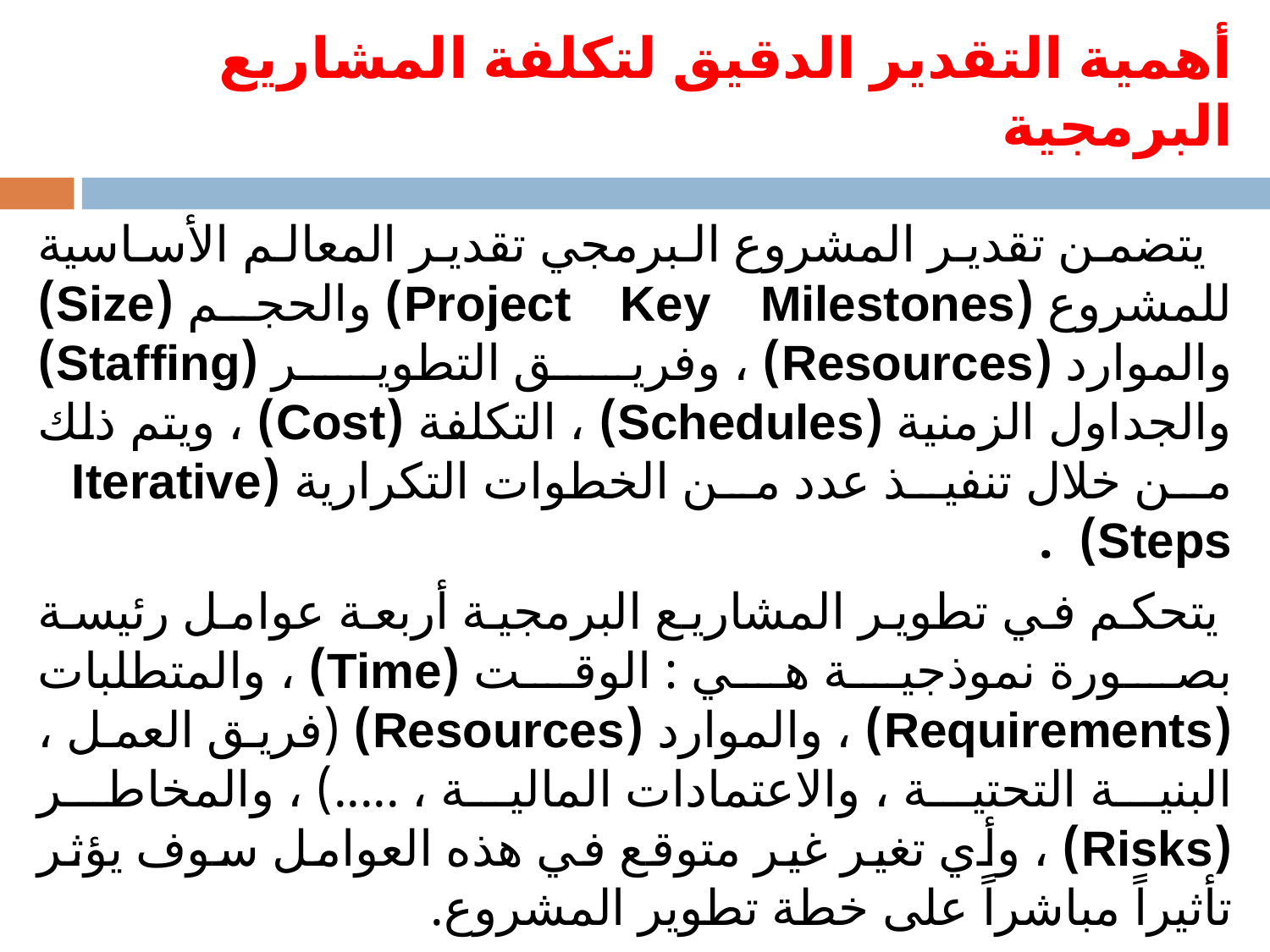

الوحدة الثالثة – الفصل التاسع – صياغة البرامج- لغات البرمجة
أهمية التقدير الدقيق لتكلفة المشاريع البرمجية
  يتضمن تقدير المشروع البرمجي تقدير المعالم الأساسية للمشروع (Project Key Milestones) والحجم (Size) والموارد (Resources) ، وفريق التطوير (Staffing) والجداول الزمنية (Schedules) ، التكلفة (Cost) ، ويتم ذلك من خلال تنفيذ عدد من الخطوات التكرارية (Iterative Steps)  .
 يتحكم في تطوير المشاريع البرمجية أربعة عوامل رئيسة بصورة نموذجية هي : الوقت (Time) ، والمتطلبات (Requirements) ، والموارد (Resources) (فريق العمل ، البنية التحتية ، والاعتمادات المالية ، .....) ، والمخاطر (Risks) ، وأي تغير غير متوقع في هذه العوامل سوف يؤثر تأثيراً مباشراً على خطة تطوير المشروع.